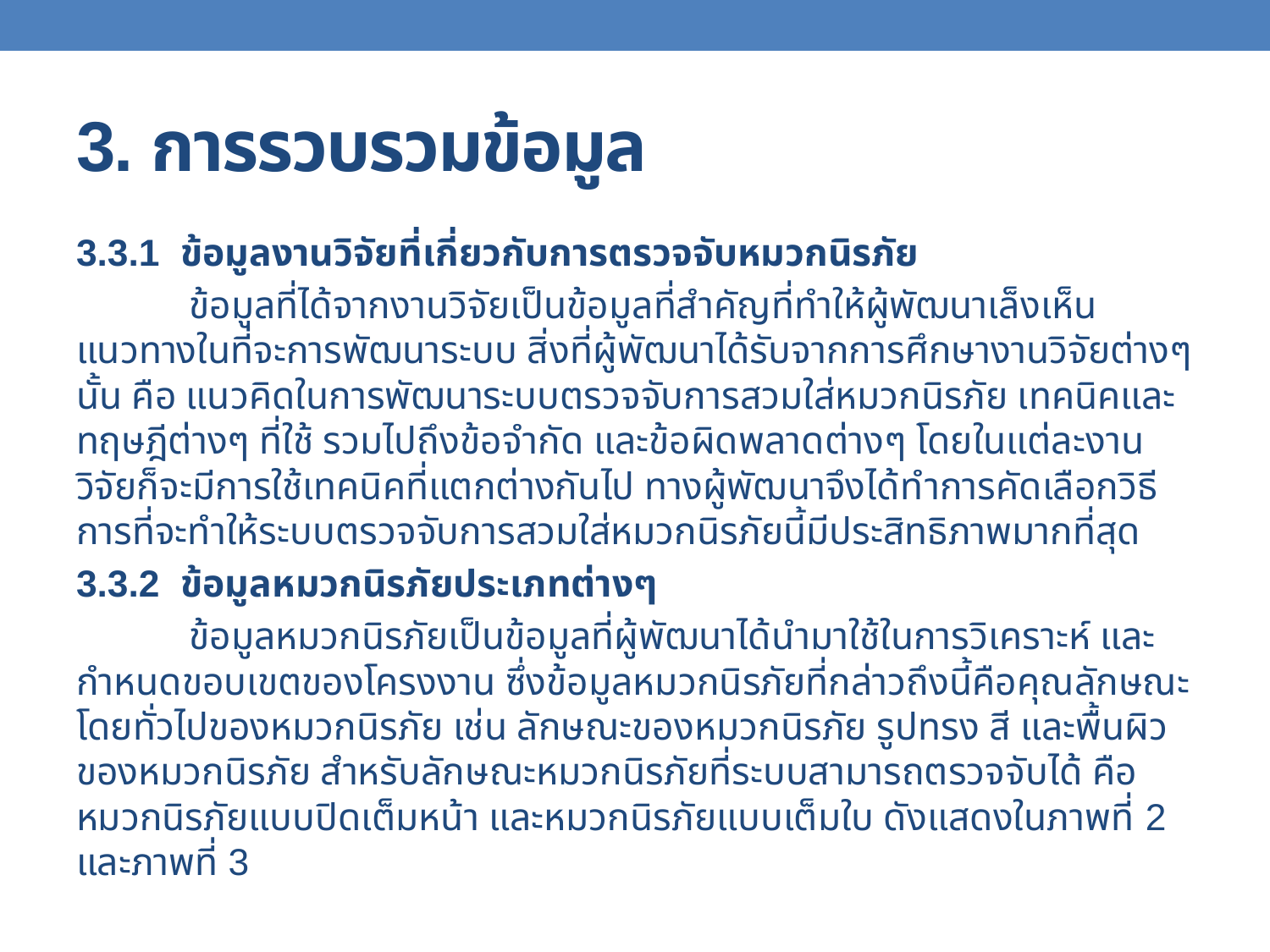

# 3. การรวบรวมข้อมูล
3.3.1  ข้อมูลงานวิจัยที่เกี่ยวกับการตรวจจับหมวกนิรภัย
	ข้อมูลที่ได้จากงานวิจัยเป็นข้อมูลที่สำคัญที่ทำให้ผู้พัฒนาเล็งเห็นแนวทางในที่จะการพัฒนาระบบ สิ่งที่ผู้พัฒนาได้รับจากการศึกษางานวิจัยต่างๆ นั้น คือ แนวคิดในการพัฒนาระบบตรวจจับการสวมใส่หมวกนิรภัย เทคนิคและทฤษฎีต่างๆ ที่ใช้ รวมไปถึงข้อจำกัด และข้อผิดพลาดต่างๆ โดยในแต่ละงานวิจัยก็จะมีการใช้เทคนิคที่แตกต่างกันไป ทางผู้พัฒนาจึงได้ทำการคัดเลือกวิธีการที่จะทำให้ระบบตรวจจับการสวมใส่หมวกนิรภัยนี้มีประสิทธิภาพมากที่สุด
3.3.2  ข้อมูลหมวกนิรภัยประเภทต่างๆ
	ข้อมูลหมวกนิรภัยเป็นข้อมูลที่ผู้พัฒนาได้นำมาใช้ในการวิเคราะห์ และกำหนดขอบเขตของโครงงาน ซึ่งข้อมูลหมวกนิรภัยที่กล่าวถึงนี้คือคุณลักษณะโดยทั่วไปของหมวกนิรภัย เช่น ลักษณะของหมวกนิรภัย รูปทรง สี และพื้นผิวของหมวกนิรภัย สำหรับลักษณะหมวกนิรภัยที่ระบบสามารถตรวจจับได้ คือ หมวกนิรภัยแบบปิดเต็มหน้า และหมวกนิรภัยแบบเต็มใบ ดังแสดงในภาพที่ 2 และภาพที่ 3